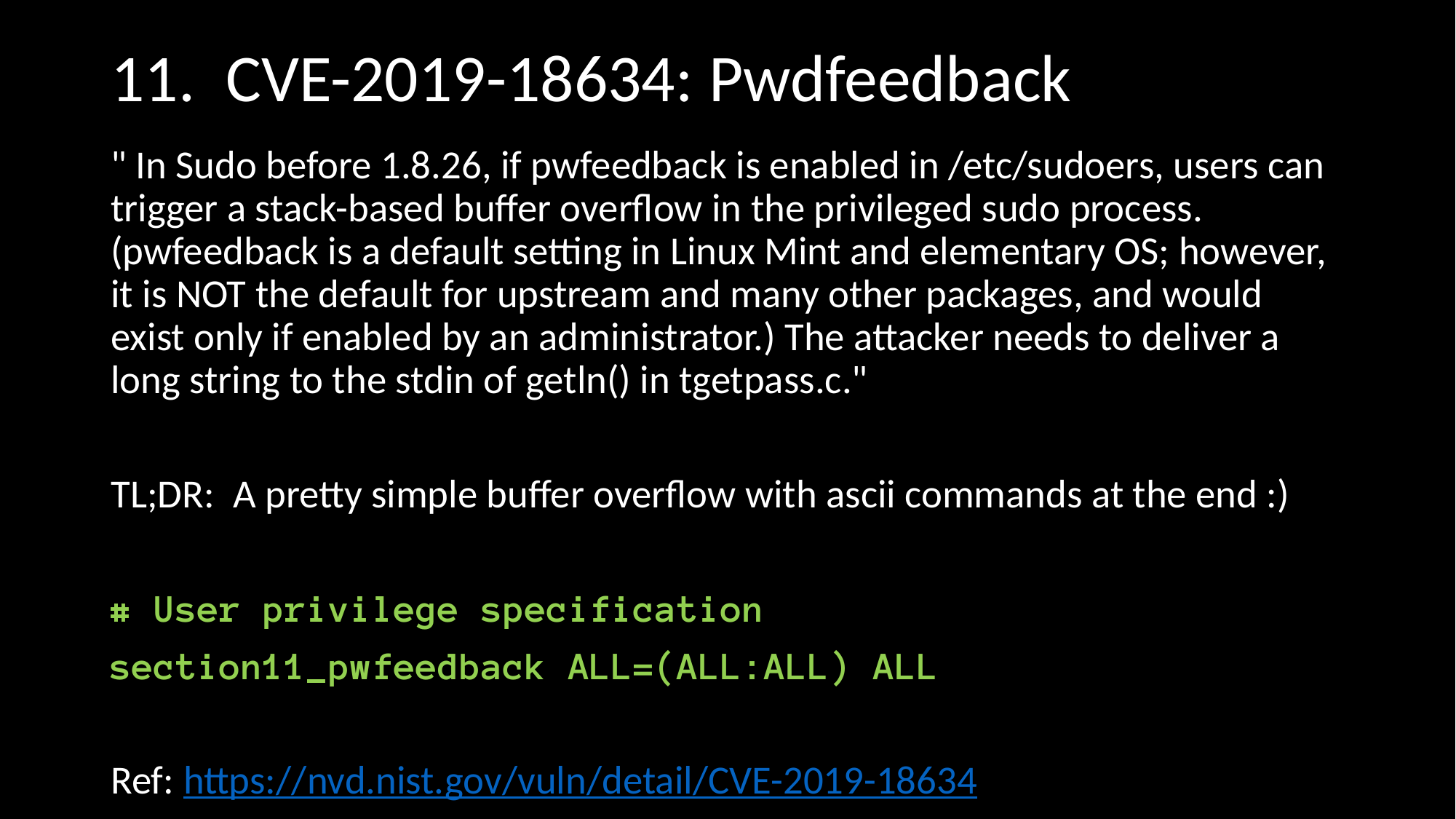

# 11.  CVE-2019-18634: Pwdfeedback
" In Sudo before 1.8.26, if pwfeedback is enabled in /etc/sudoers, users can trigger a stack-based buffer overflow in the privileged sudo process. (pwfeedback is a default setting in Linux Mint and elementary OS; however, it is NOT the default for upstream and many other packages, and would exist only if enabled by an administrator.) The attacker needs to deliver a long string to the stdin of getln() in tgetpass.c."

TL;DR:  A pretty simple buffer overflow with ascii commands at the end :)

# User privilege specification
section11_pwfeedback ALL=(ALL:ALL) ALL

Ref: https://nvd.nist.gov/vuln/detail/CVE-2019-18634